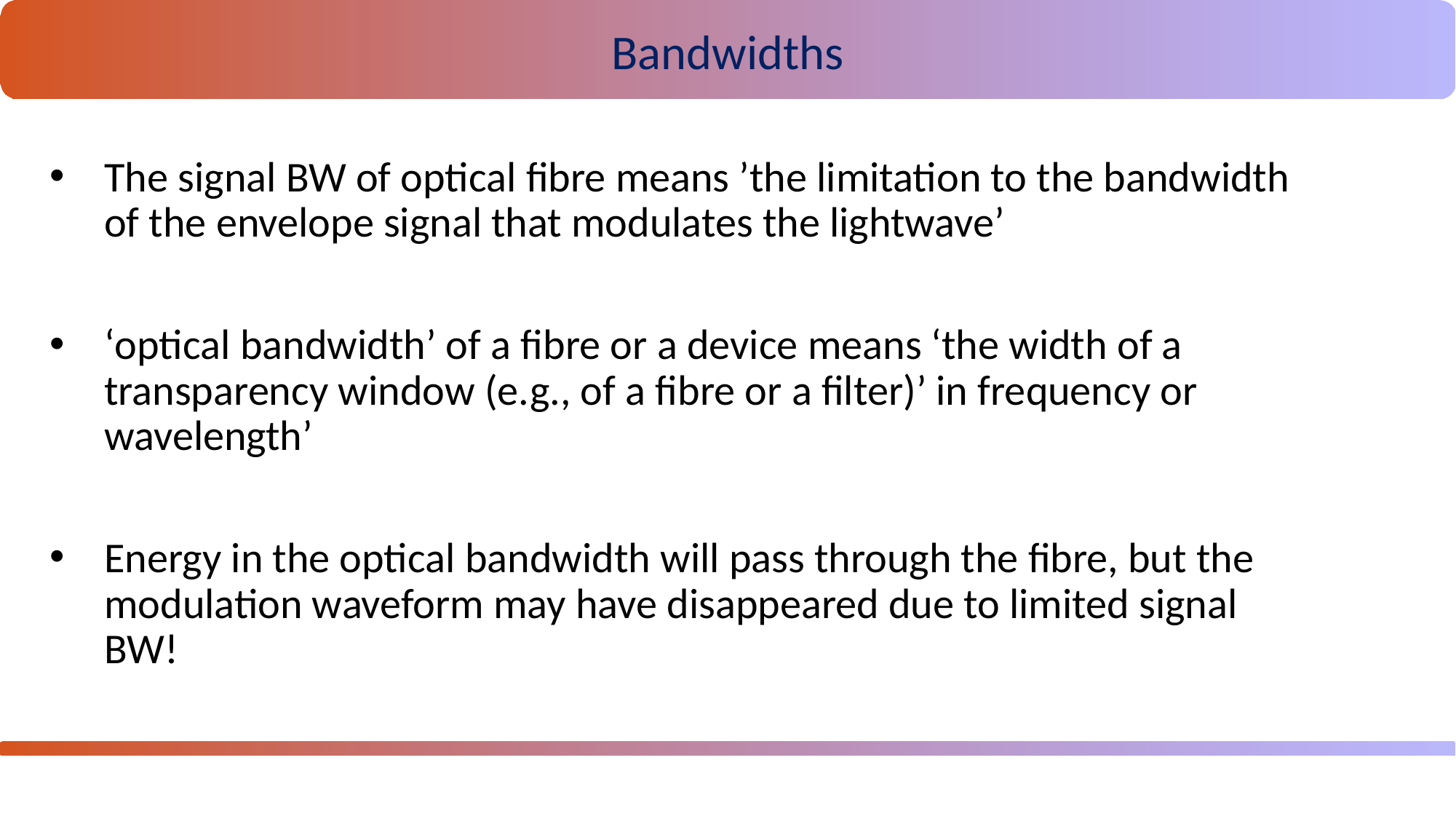

Bandwidths

The signal BW of optical fibre means ’the limitation to the bandwidth of the envelope signal that modulates the lightwave’

‘optical bandwidth’ of a fibre or a device means ‘the width of a transparency window (e.g., of a fibre or a filter)’ in frequency or wavelength’

Energy in the optical bandwidth will pass through the fibre, but the modulation waveform may have disappeared due to limited signal BW!